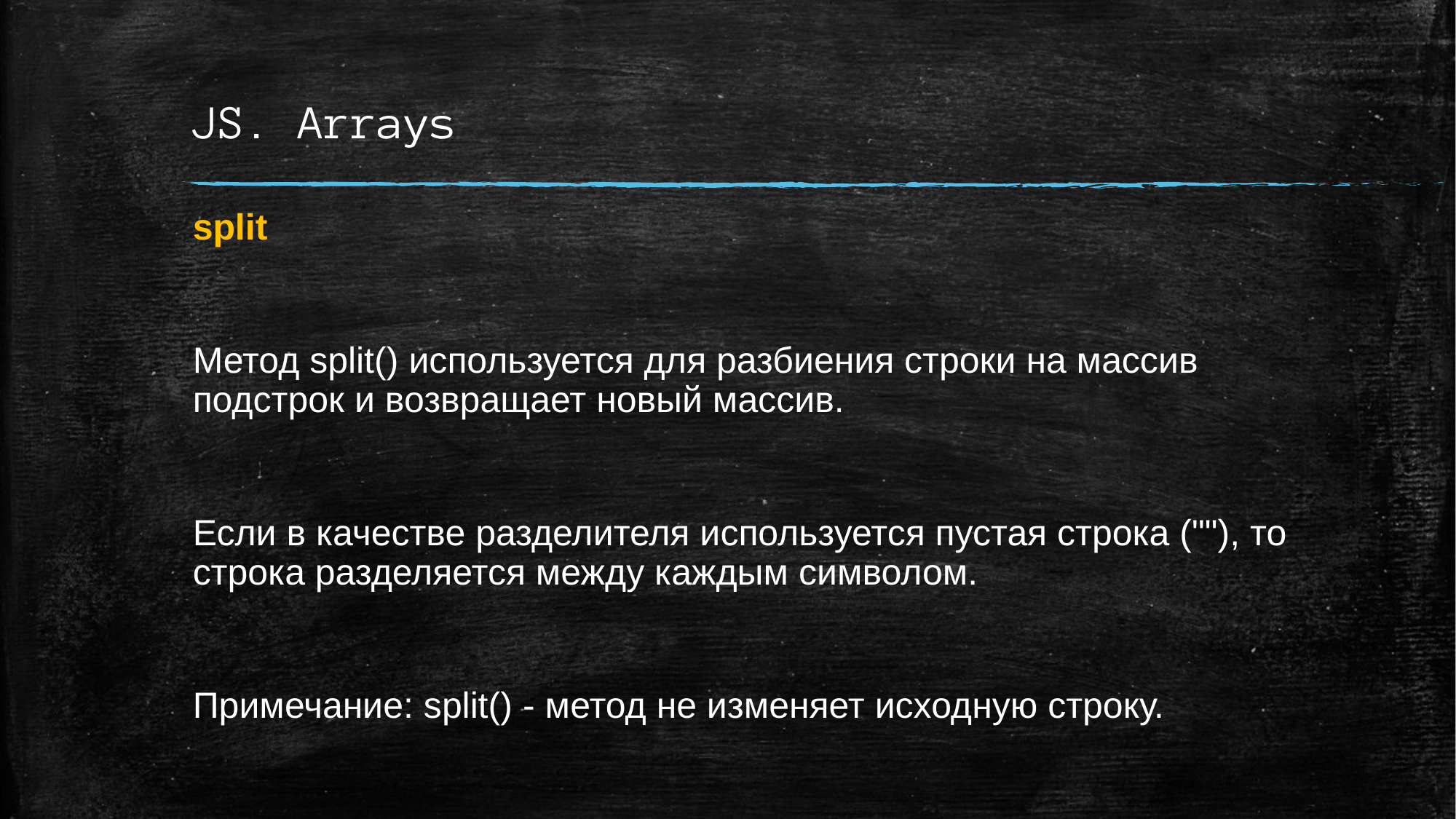

# JS. Arrays
split

Метод split() используется для разбиения строки на массив подстрок и возвращает новый массив.

Если в качестве разделителя используется пустая строка (""), то строка разделяется между каждым символом.

Примечание: split() - метод не изменяет исходную строку.